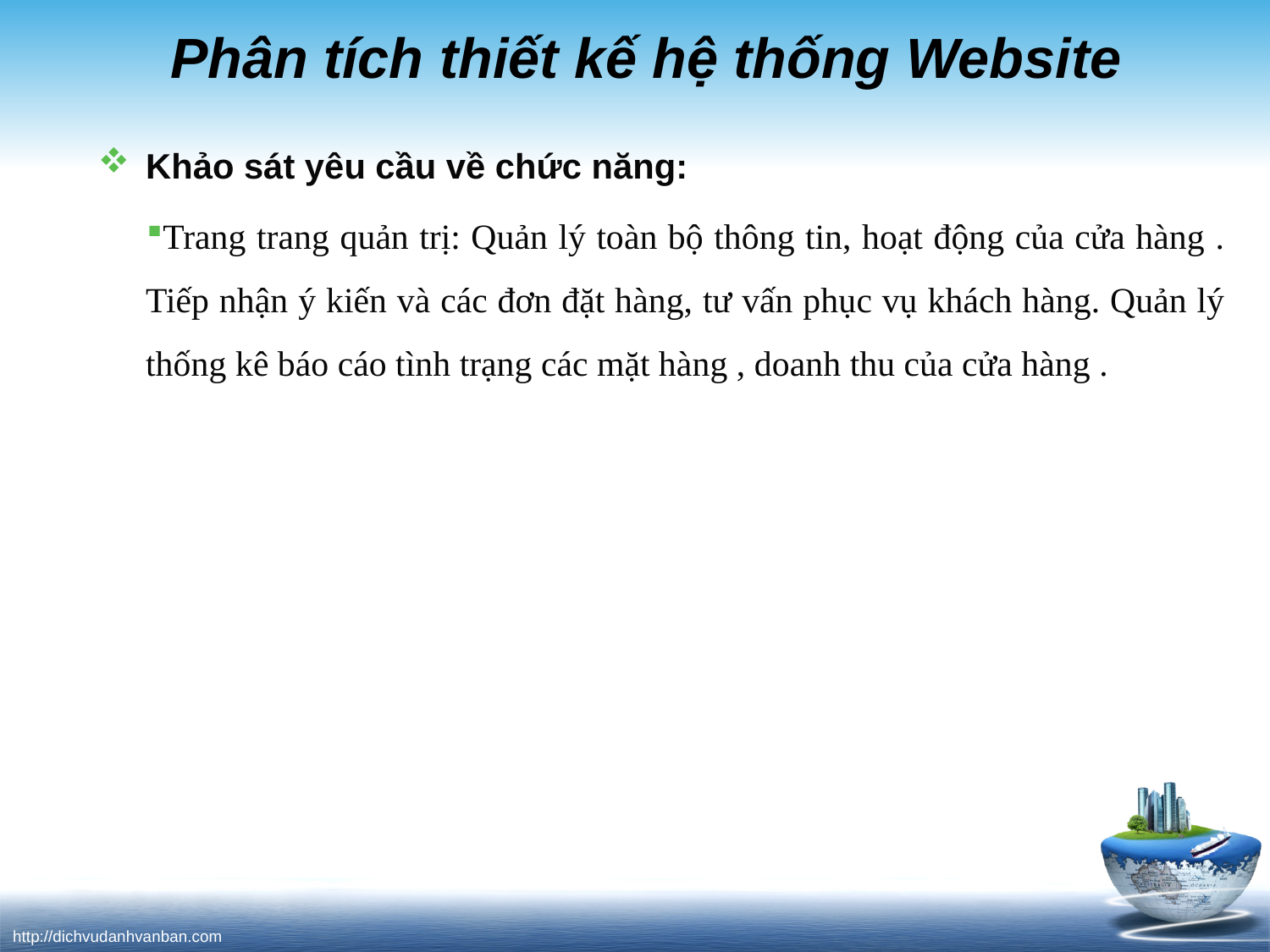

# Phân tích thiết kế hệ thống Website
Khảo sát yêu cầu về chức năng:
Trang trang quản trị: Quản lý toàn bộ thông tin, hoạt động của cửa hàng . Tiếp nhận ý kiến và các đơn đặt hàng, tư vấn phục vụ khách hàng. Quản lý thống kê báo cáo tình trạng các mặt hàng , doanh thu của cửa hàng .